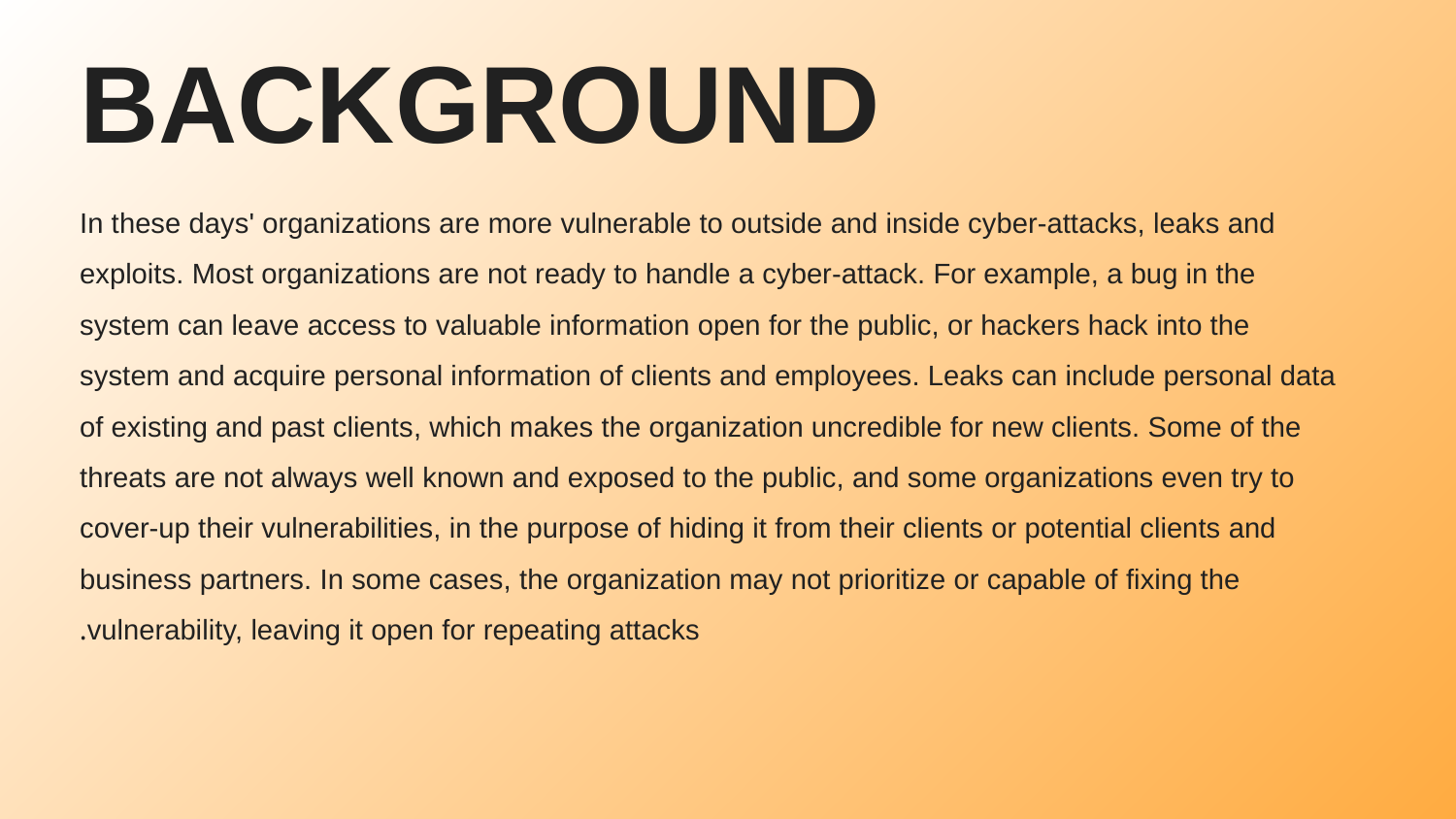

# BACKGROUND
In these days' organizations are more vulnerable to outside and inside cyber-attacks, leaks and exploits. Most organizations are not ready to handle a cyber-attack. For example, a bug in the system can leave access to valuable information open for the public, or hackers hack into the system and acquire personal information of clients and employees. Leaks can include personal data of existing and past clients, which makes the organization uncredible for new clients. Some of the threats are not always well known and exposed to the public, and some organizations even try to cover-up their vulnerabilities, in the purpose of hiding it from their clients or potential clients and business partners. In some cases, the organization may not prioritize or capable of fixing the vulnerability, leaving it open for repeating attacks.